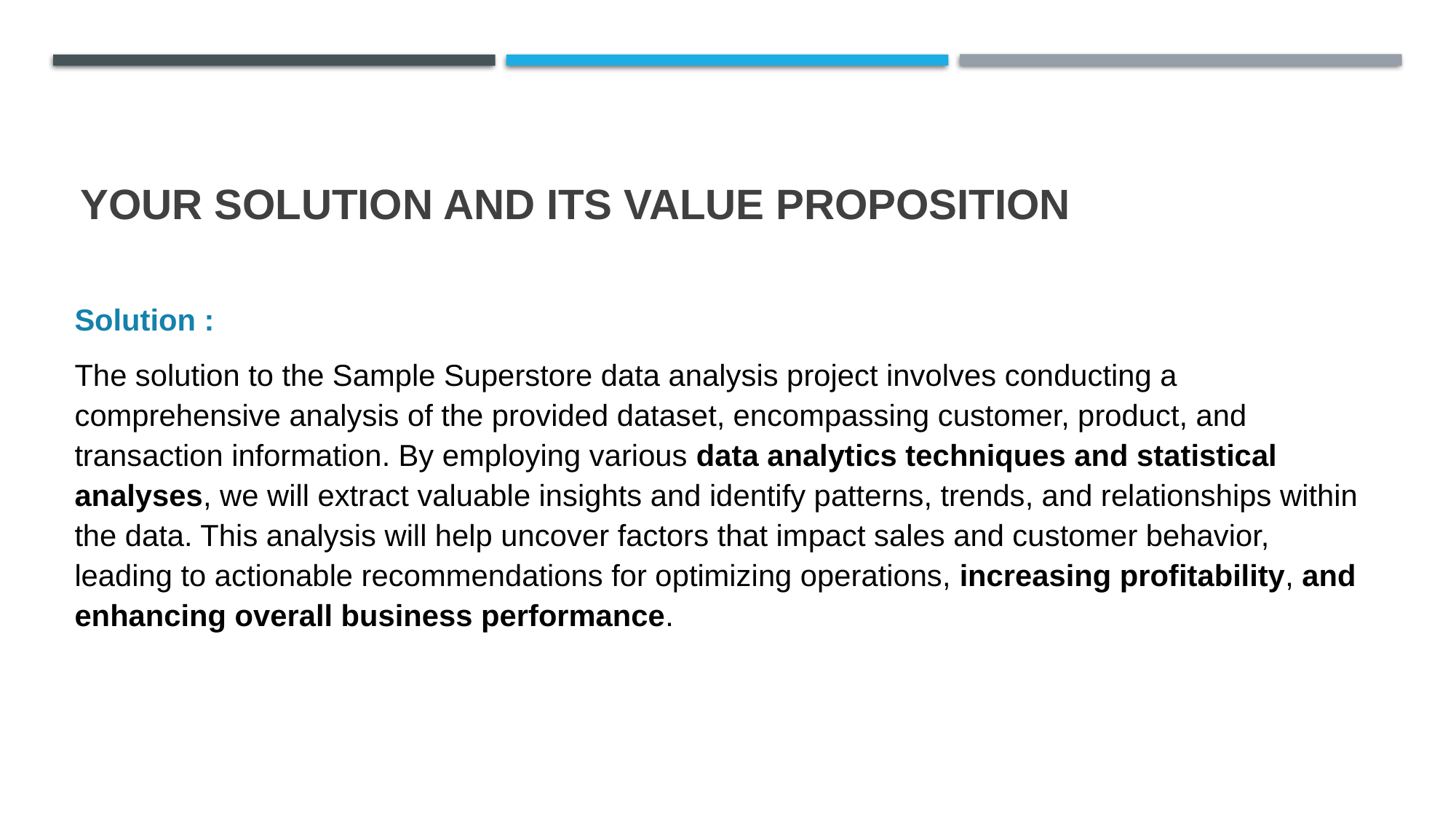

# YOUR SOLUTION AND ITS VALUE PROPOSITION
Solution :
The solution to the Sample Superstore data analysis project involves conducting a comprehensive analysis of the provided dataset, encompassing customer, product, and transaction information. By employing various data analytics techniques and statistical analyses, we will extract valuable insights and identify patterns, trends, and relationships within the data. This analysis will help uncover factors that impact sales and customer behavior, leading to actionable recommendations for optimizing operations, increasing profitability, and enhancing overall business performance.